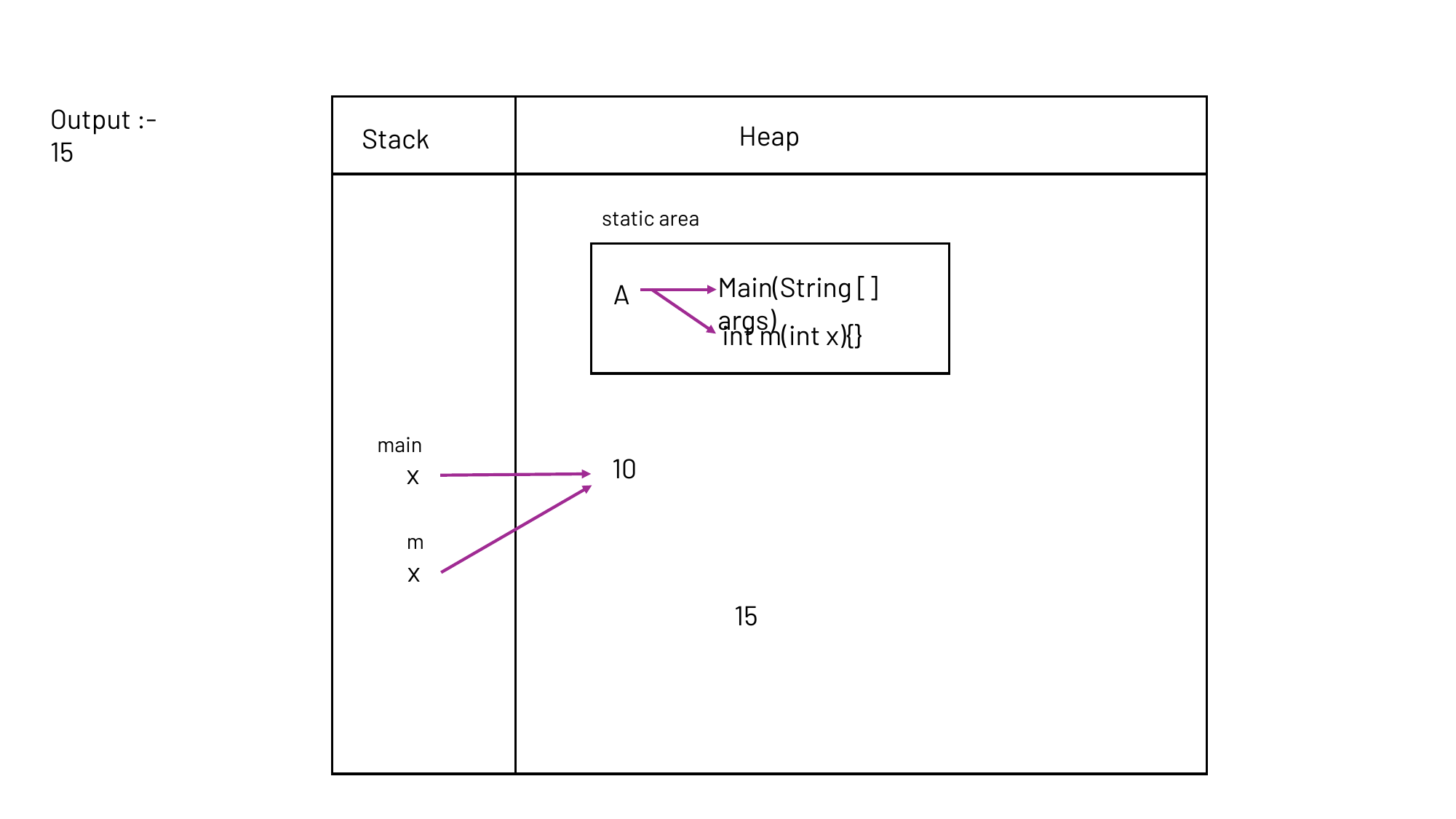

Output :-
15

Heap
Stack
static area

Main(String [] args)
A
int m(int x){}
main
10
x
m
x
15